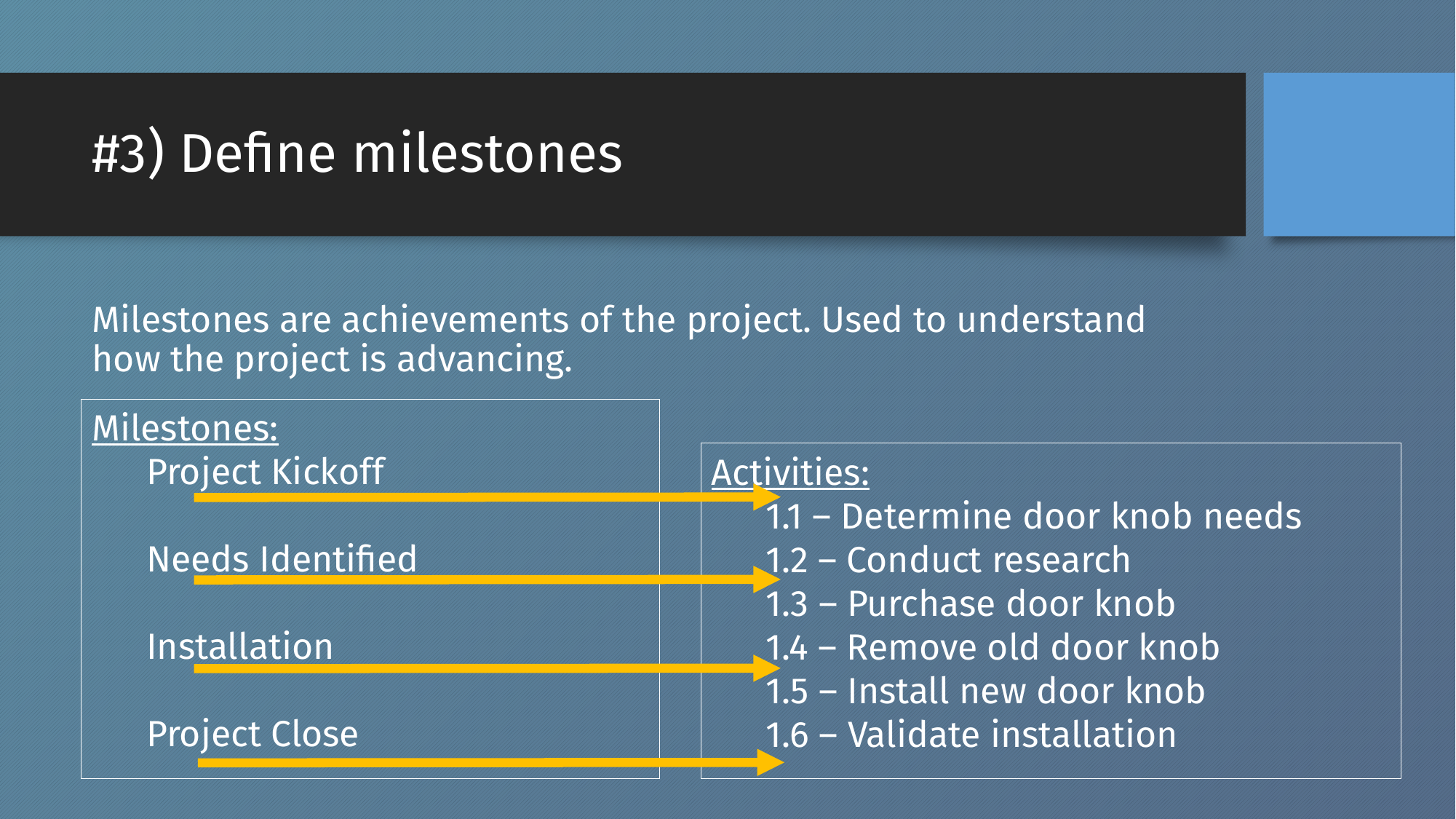

# #3) Define milestones
Milestones are achievements of the project. Used to understand how the project is advancing.

Milestones:
Project Kickoff

Needs Identified

Installation

Project Close

Activities:
1.1 – Determine door knob needs
1.2 – Conduct research
1.3 – Purchase door knob
1.4 – Remove old door knob
1.5 – Install new door knob
1.6 – Validate installation